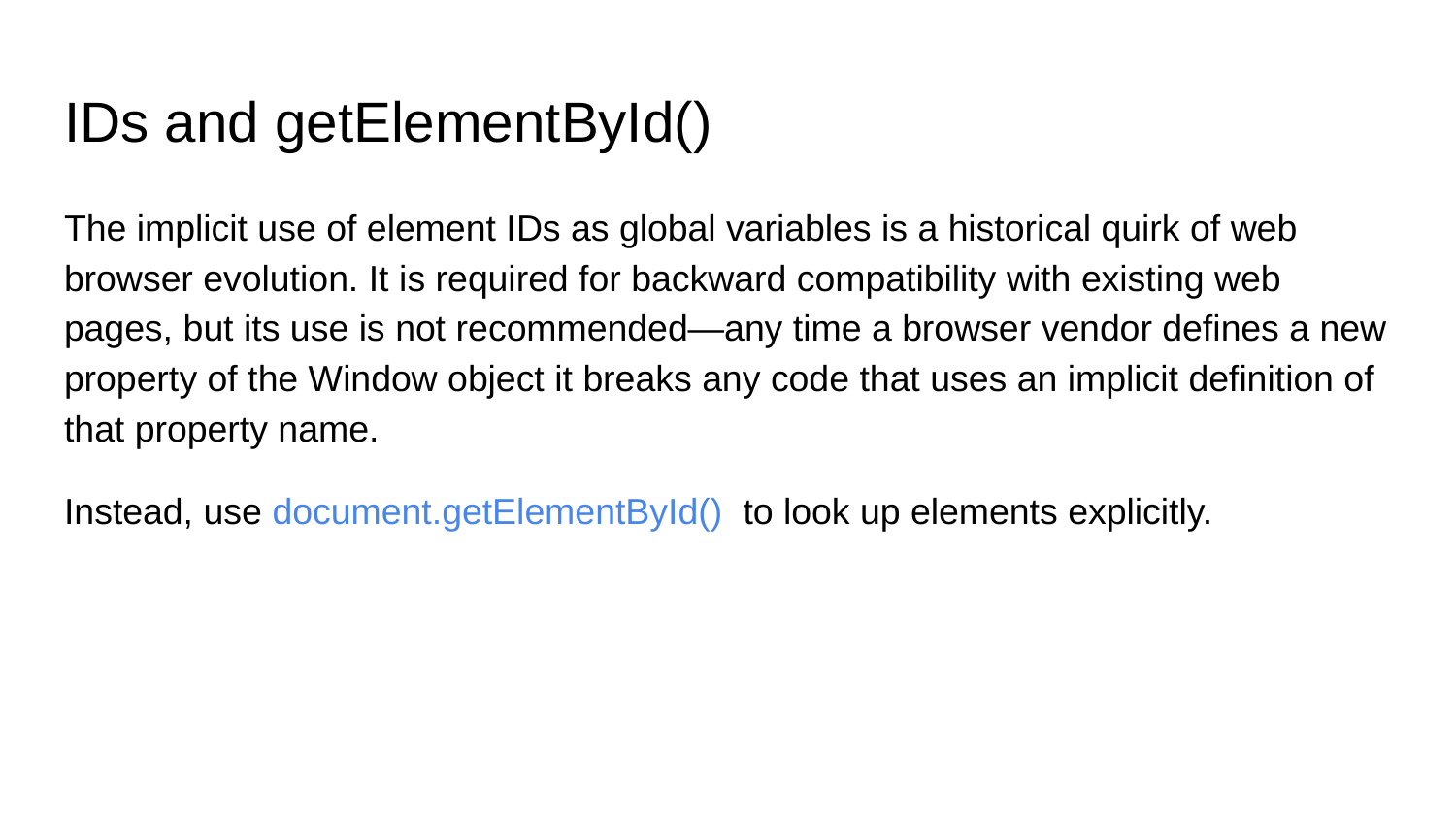

# IDs and getElementById()
The implicit use of element IDs as global variables is a historical quirk of web browser evolution. It is required for backward compatibility with existing web pages, but its use is not recommended—any time a browser vendor defines a new property of the Window object it breaks any code that uses an implicit definition of that property name.
Instead, use document.getElementById()  to look up elements explicitly.